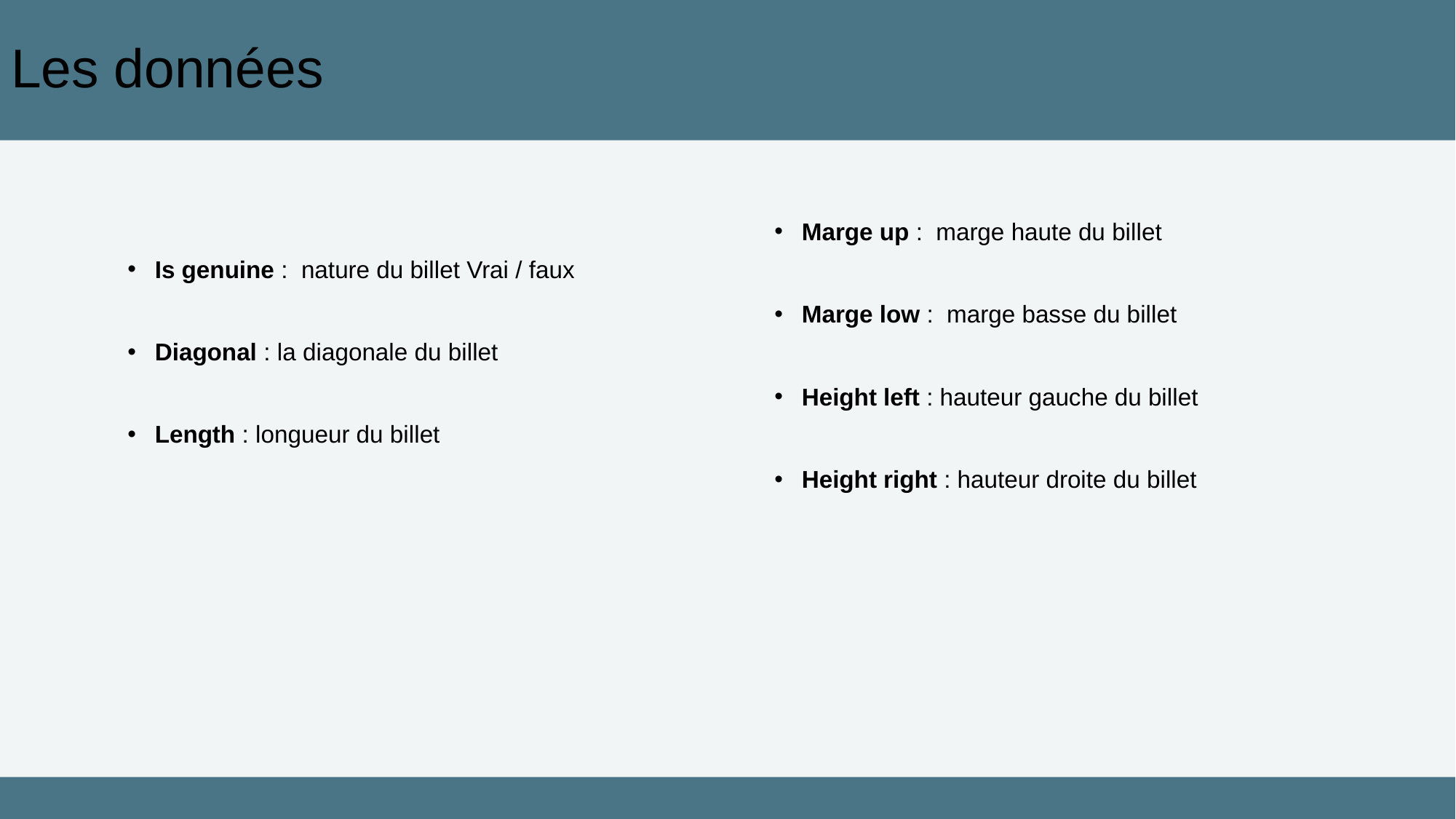

# Les données
Marge up :  marge haute du billet

Marge low :  marge basse du billet

Height left : hauteur gauche du billet

Height right : hauteur droite du billet
Is genuine :  nature du billet Vrai / faux

Diagonal : la diagonale du billet

Length : longueur du billet